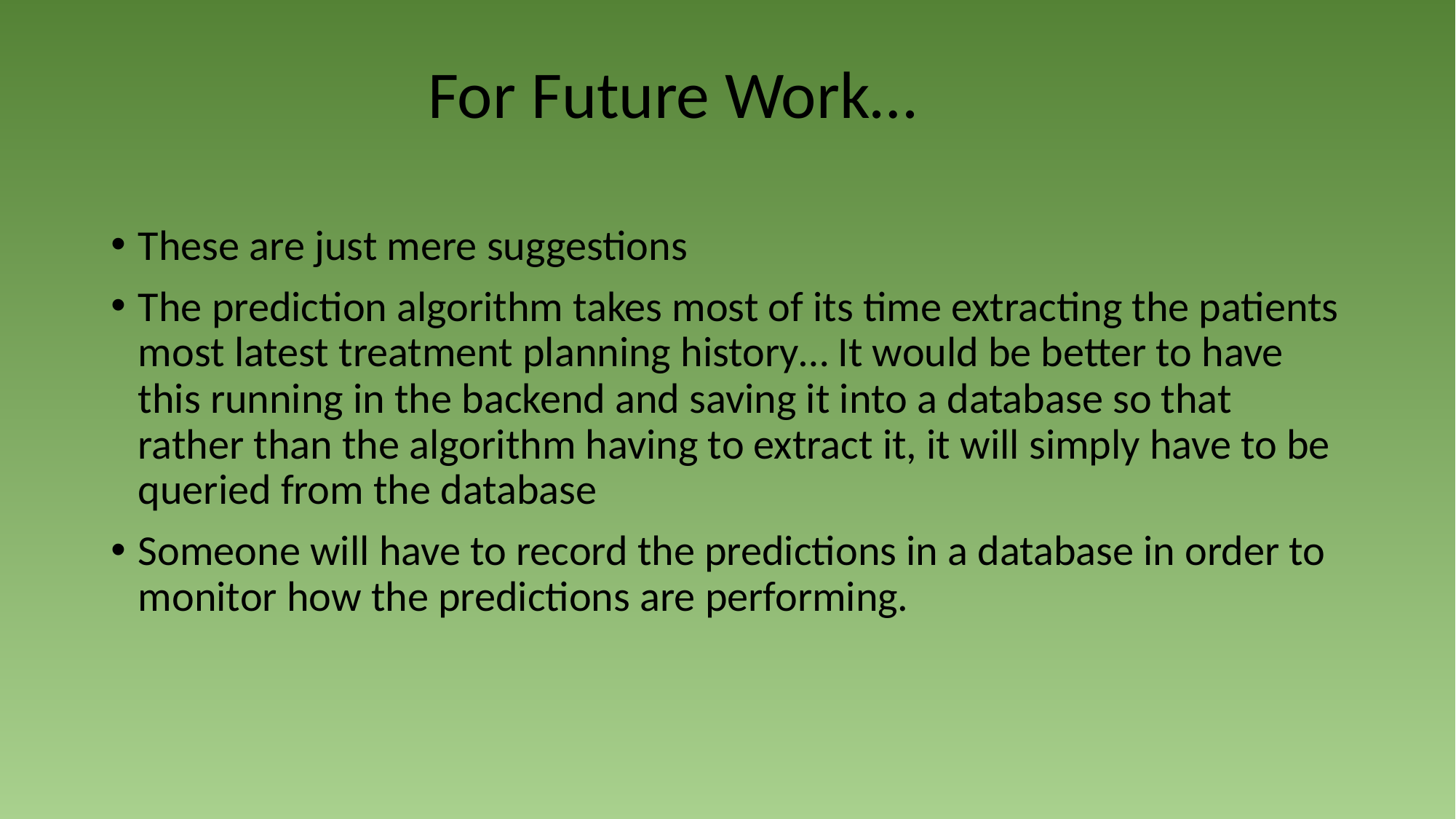

# For Future Work…
These are just mere suggestions
The prediction algorithm takes most of its time extracting the patients most latest treatment planning history… It would be better to have this running in the backend and saving it into a database so that rather than the algorithm having to extract it, it will simply have to be queried from the database
Someone will have to record the predictions in a database in order to monitor how the predictions are performing.